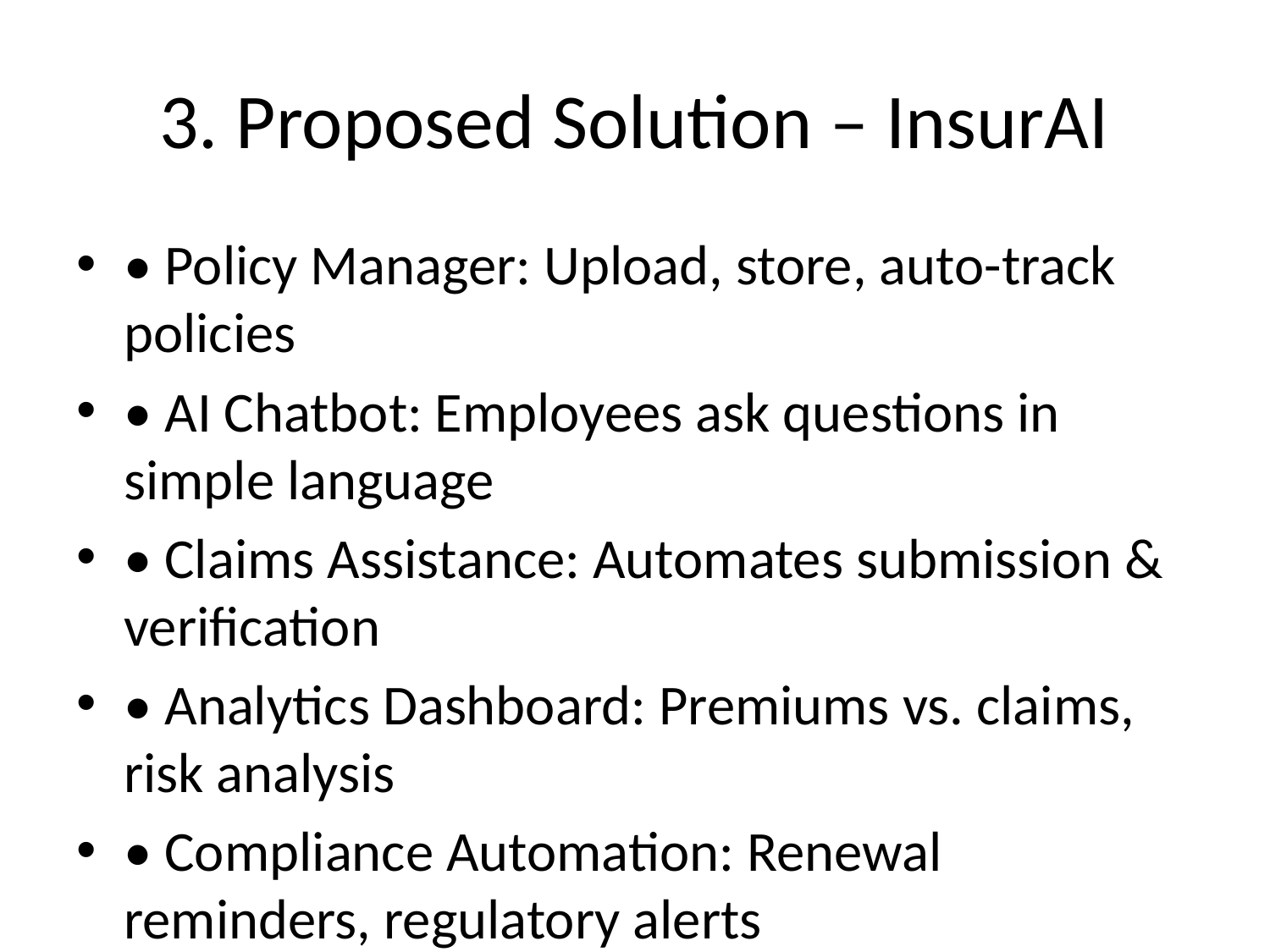

# 3. Proposed Solution – InsurAI
• Policy Manager: Upload, store, auto-track policies
• AI Chatbot: Employees ask questions in simple language
• Claims Assistance: Automates submission & verification
• Analytics Dashboard: Premiums vs. claims, risk analysis
• Compliance Automation: Renewal reminders, regulatory alerts